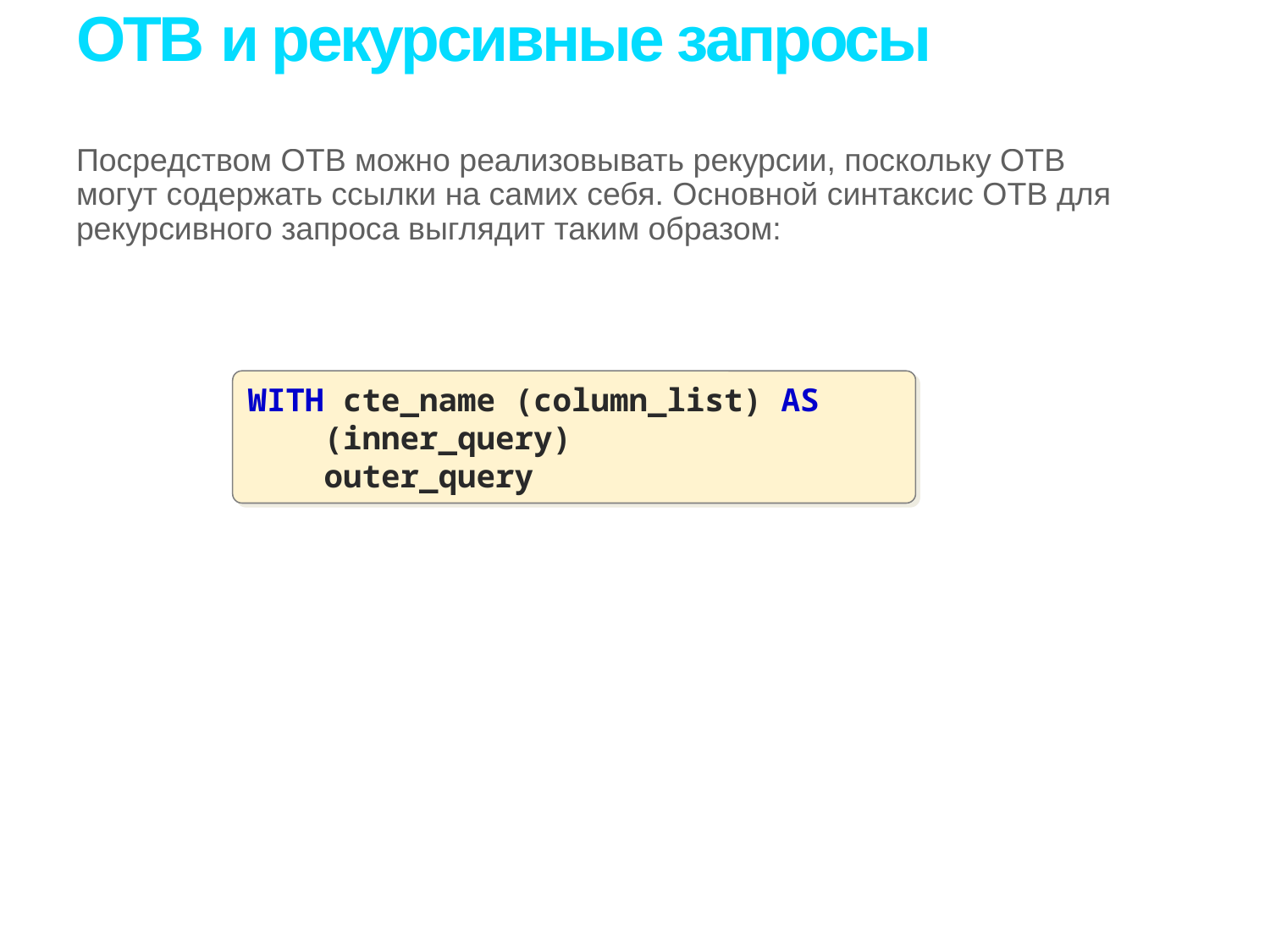

# OTB и рекурсивные запросы
Посредством OTB можно реализовывать рекурсии, поскольку OTB могут содержать ссылки на самих себя. Основной синтаксис OTB для рекурсивного запроса выглядит таким образом:
WITH cte_name (column_list) AS
    (inner_query)
    outer_query